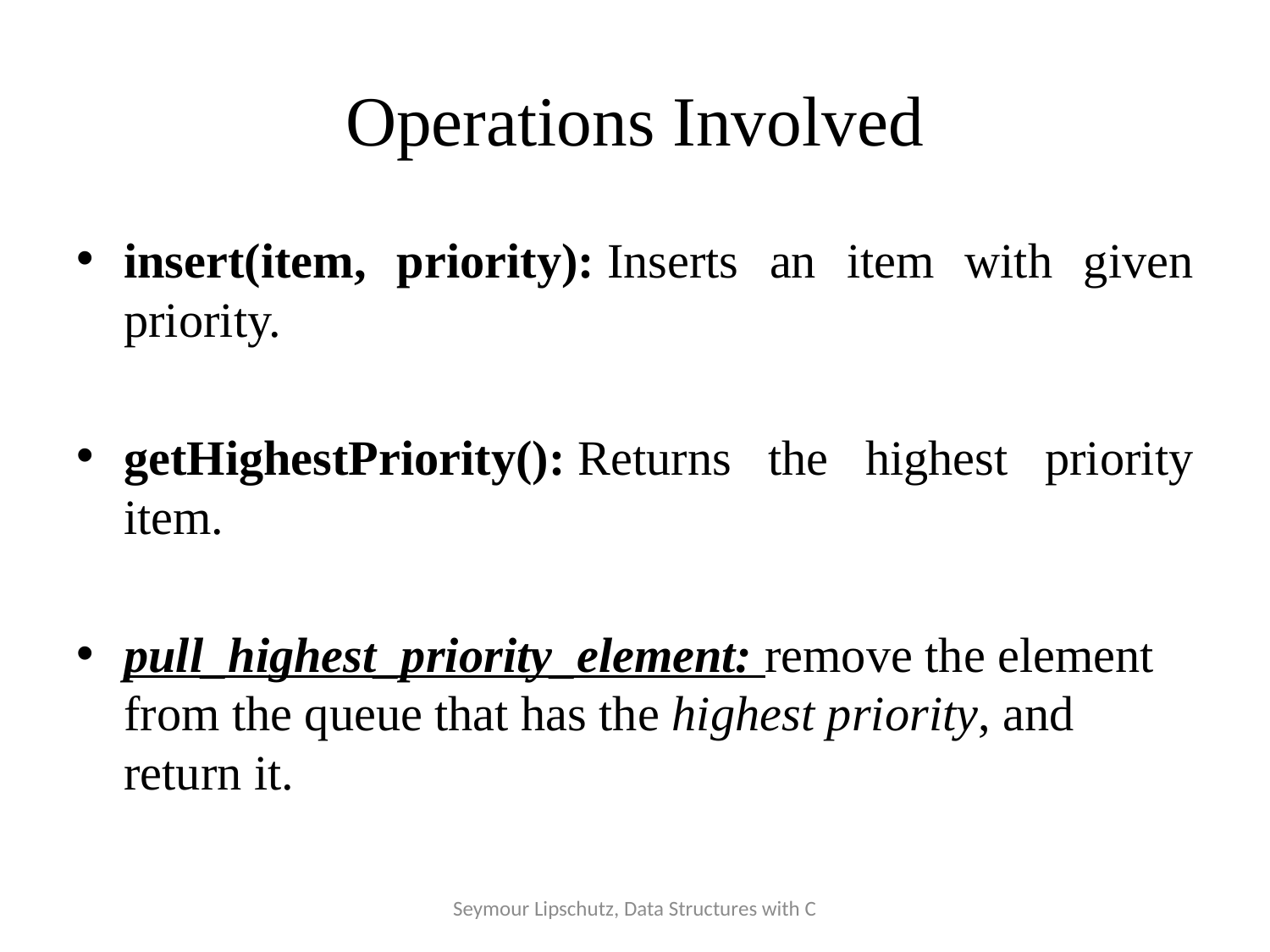

# Operations Involved
insert(item, priority): Inserts an item with given priority.

getHighestPriority(): Returns the highest priority item.

pull_highest_priority_element: remove the element from the queue that has the highest priority, and return it.

Seymour Lipschutz, Data Structures with C